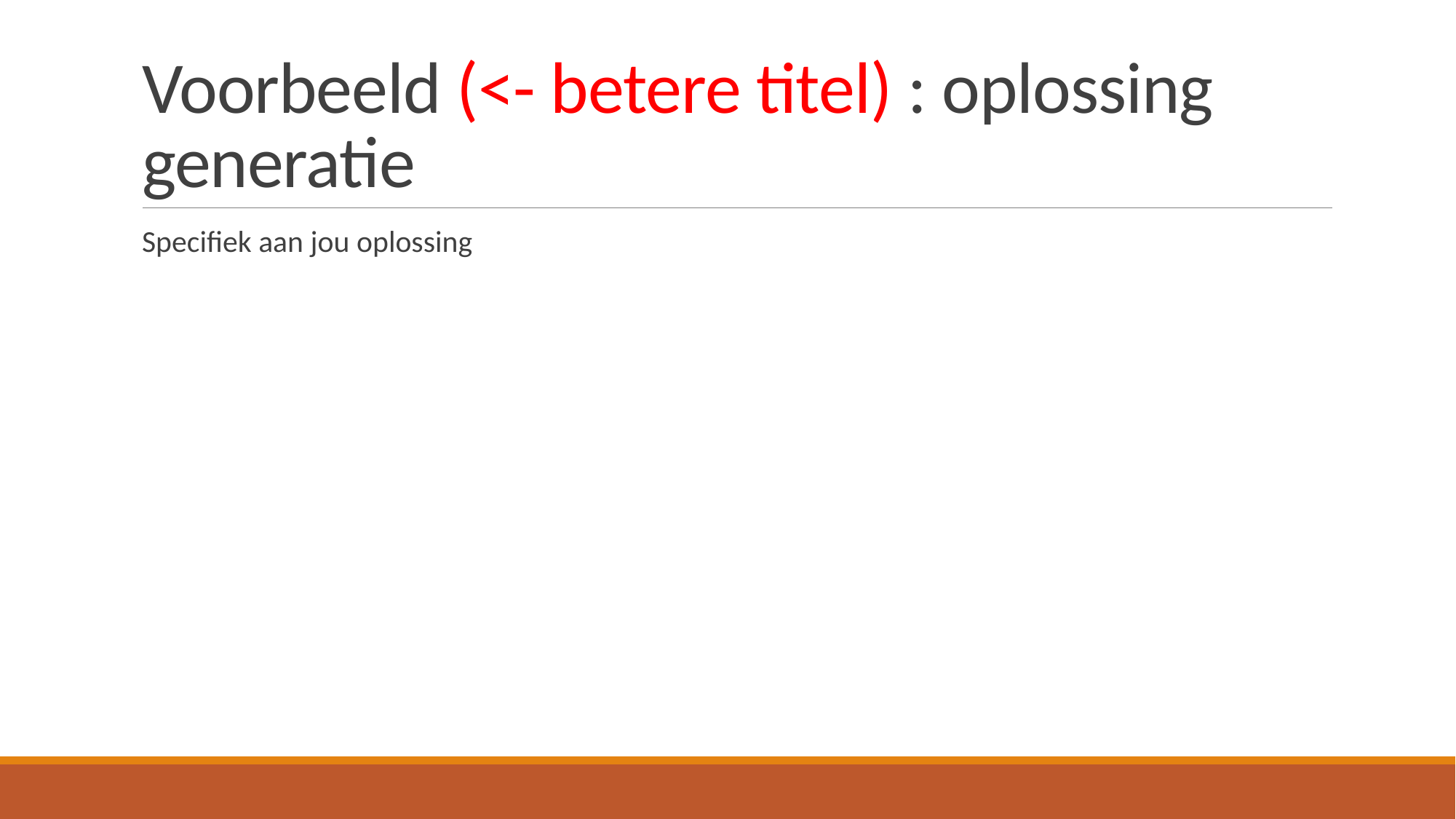

# Voorbeeld (<- betere titel) : oplossing generatie
Specifiek aan jou oplossing